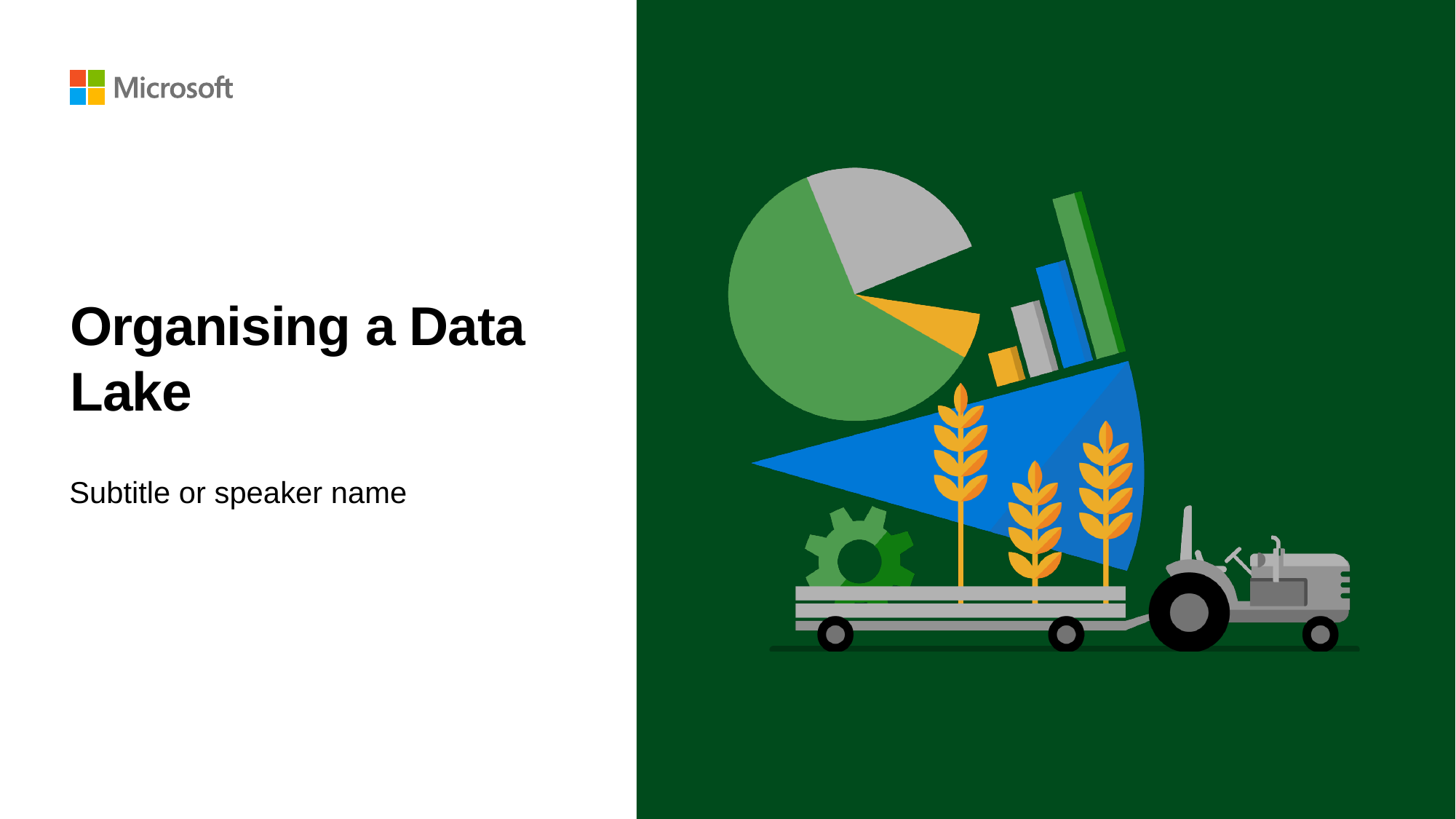

# Organising a Data Lake
Subtitle or speaker name